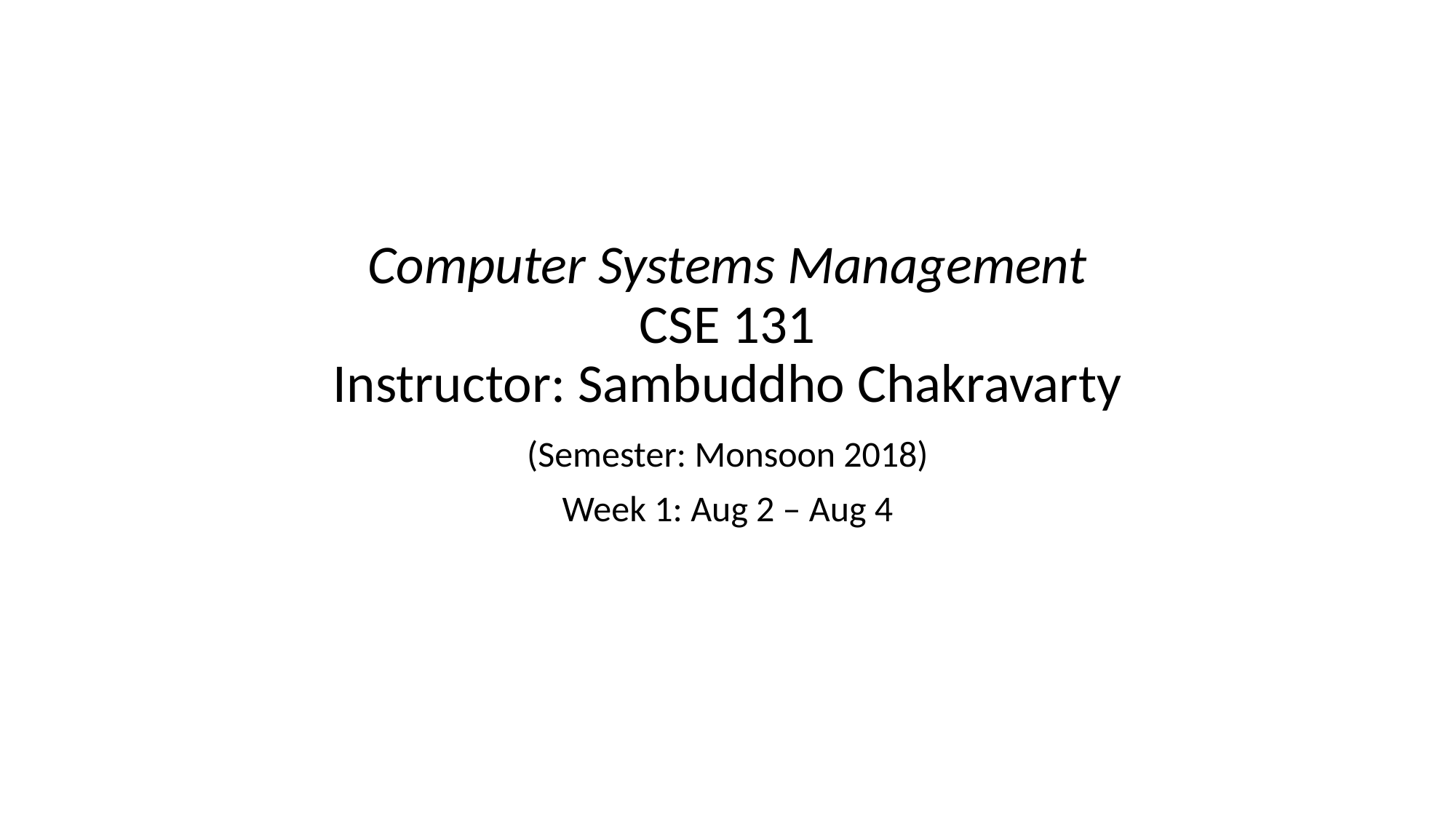

# Computer Systems Management CSE 131 Instructor: Sambuddho Chakravarty
(Semester: Monsoon 2018)
Week 1: Aug 2 – Aug 4